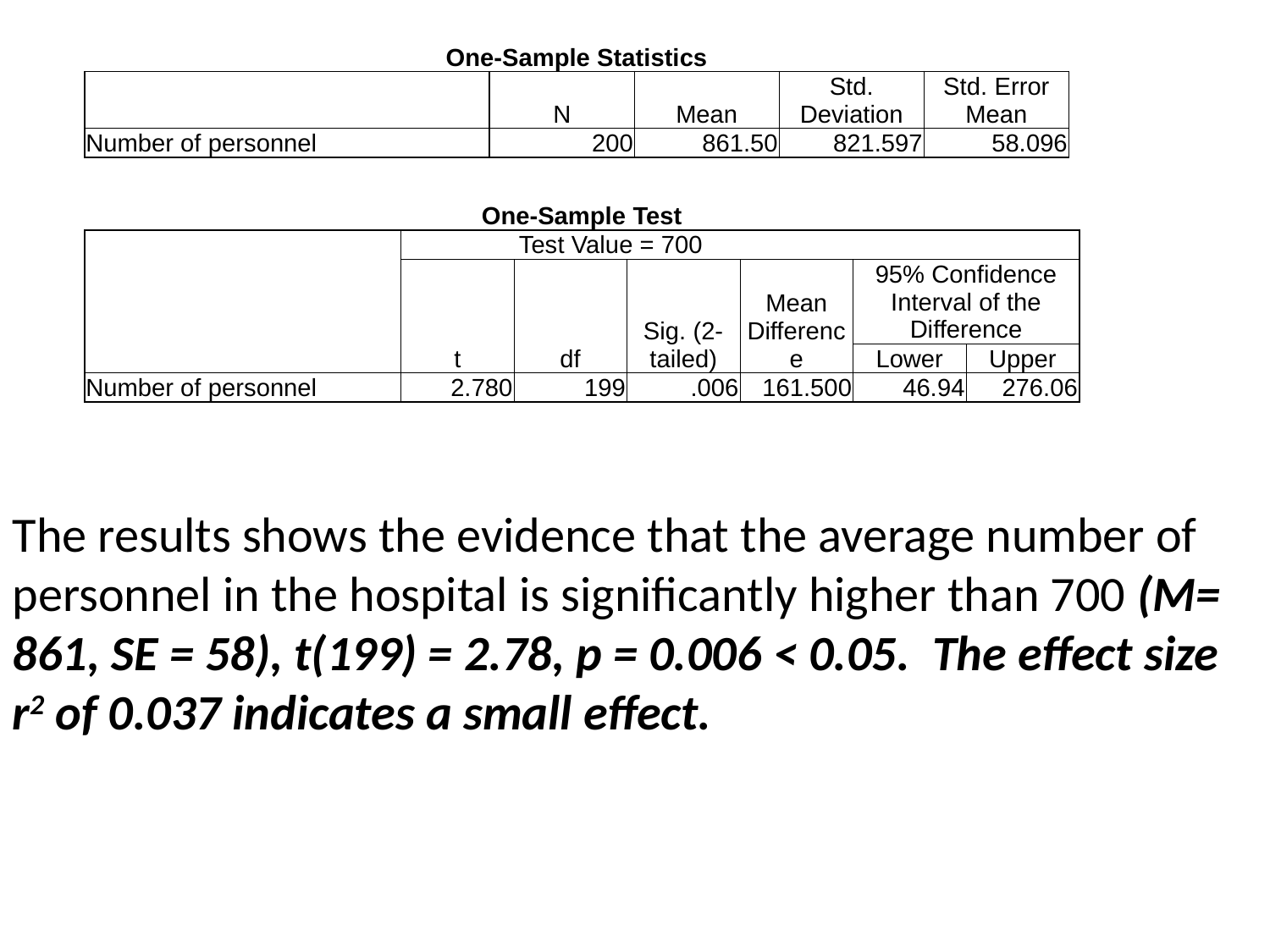

| One-Sample Statistics |  |  |  |  |
| --- | --- | --- | --- | --- |
|  | N | Mean | Std. Deviation | Std. Error Mean |
| Number of personnel | 200 | 861.50 | 821.597 | 58.096 |
| One-Sample Test |  |  |  |  |  |  |
| --- | --- | --- | --- | --- | --- | --- |
|  | Test Value = 700 |  |  |  |  |  |
|  | t | df | Sig. (2-tailed) | Mean Difference | 95% Confidence Interval of the Difference |  |
|  |  |  |  |  | Lower | Upper |
| Number of personnel | 2.780 | 199 | .006 | 161.500 | 46.94 | 276.06 |
The results shows the evidence that the average number of personnel in the hospital is significantly higher than 700 (M= 861, SE = 58), t(199) = 2.78, p = 0.006 < 0.05.  The effect size r2 of 0.037 indicates a small effect.